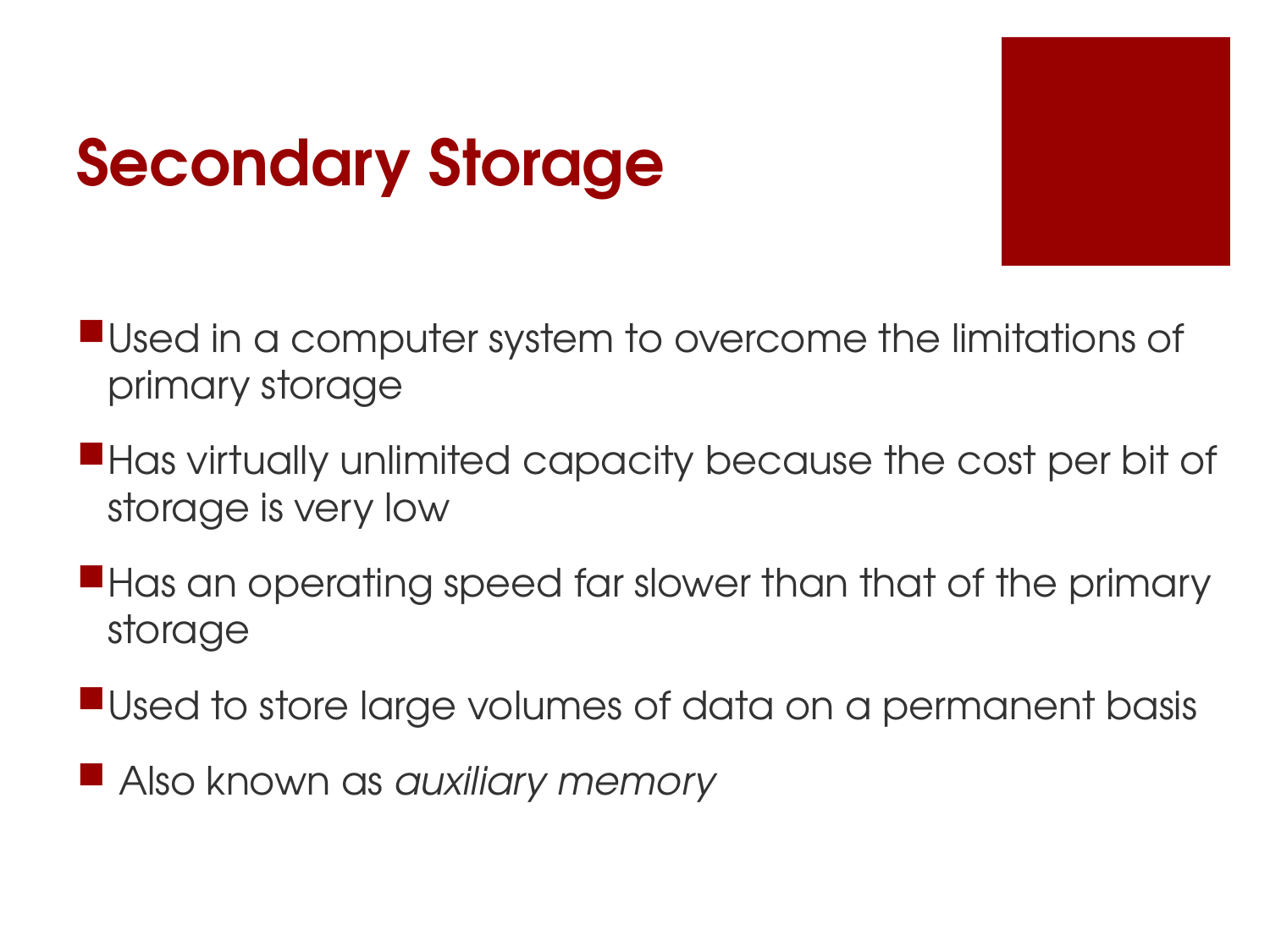

# Secondary Storage
Used in a computer system to overcome the limitations of primary storage
Has virtually unlimited capacity because the cost per bit of storage is very low
Has an operating speed far slower than that of the primary storage
Used to store large volumes of data on a permanent basis
 Also known as auxiliary memory